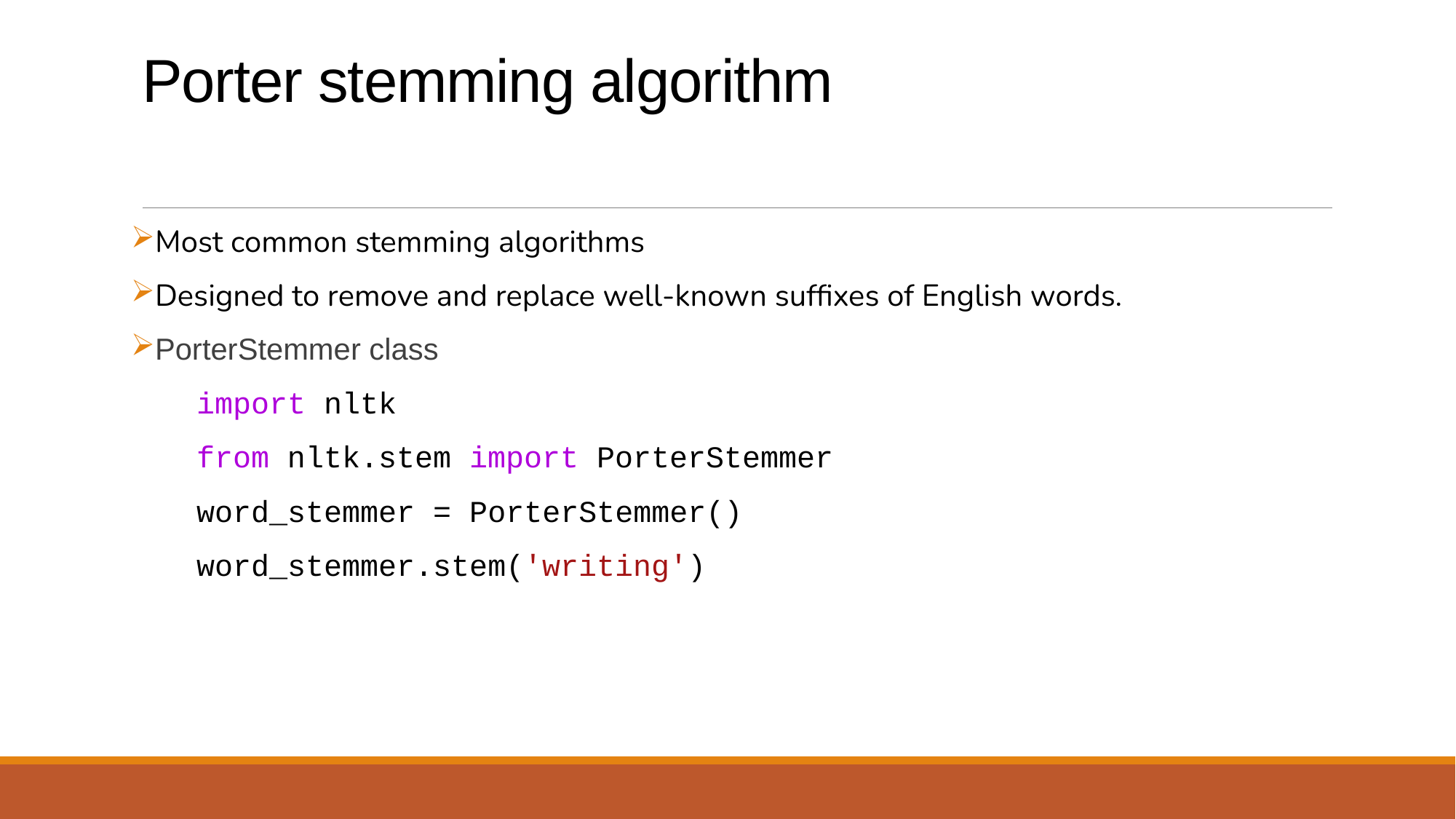

# Porter stemming algorithm
Most common stemming algorithms
Designed to remove and replace well-known suffixes of English words.
PorterStemmer class
   import nltk
   from nltk.stem import PorterStemmer
   word_stemmer = PorterStemmer()
   word_stemmer.stem('writing')